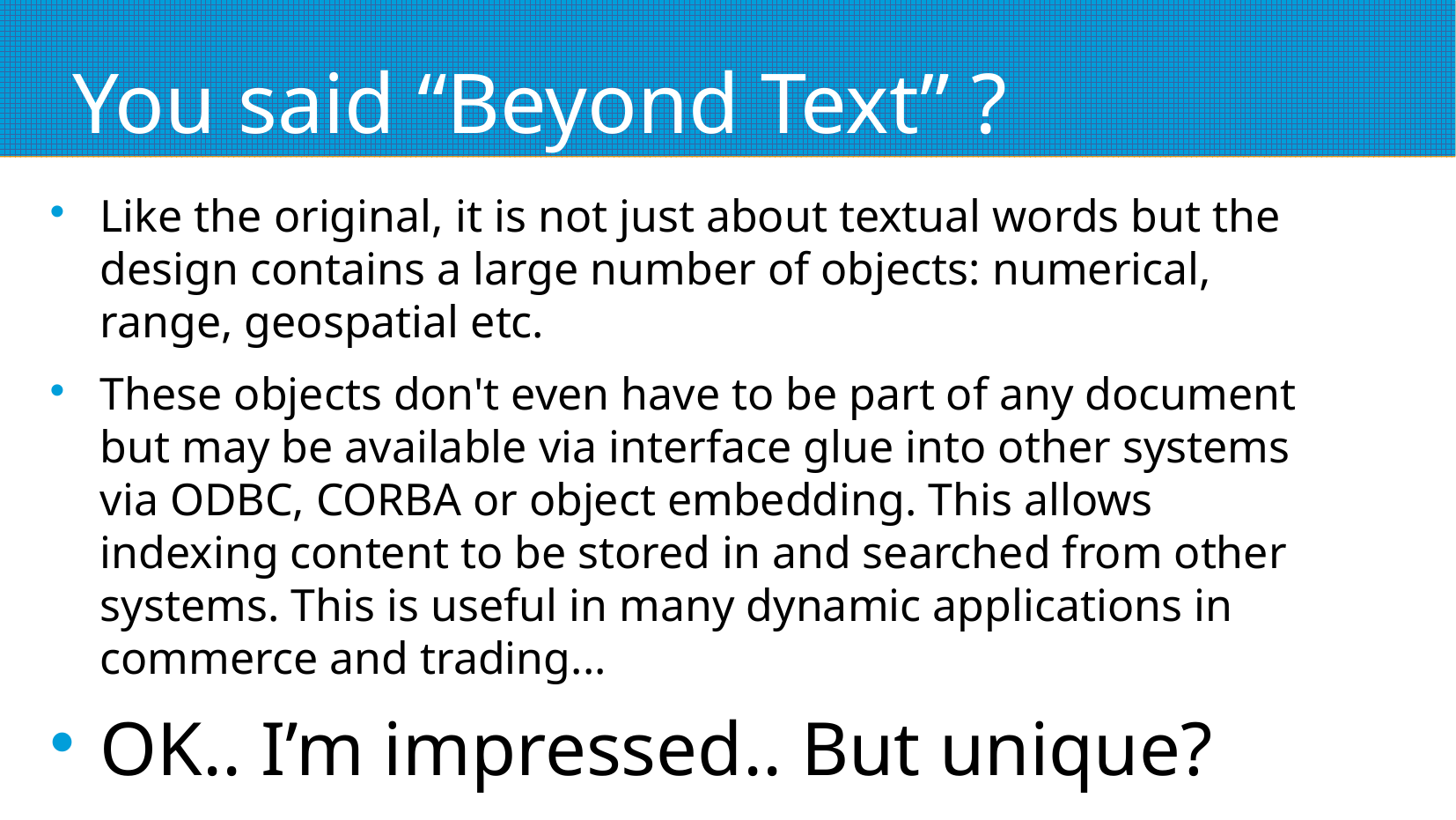

# You said “Beyond Text” ?
Like the original, it is not just about textual words but the design contains a large number of objects: numerical, range, geospatial etc.
These objects don't even have to be part of any document but may be available via interface glue into other systems via ODBC, CORBA or object embedding. This allows indexing content to be stored in and searched from other systems. This is useful in many dynamic applications in commerce and trading...
OK.. I’m impressed.. But unique?